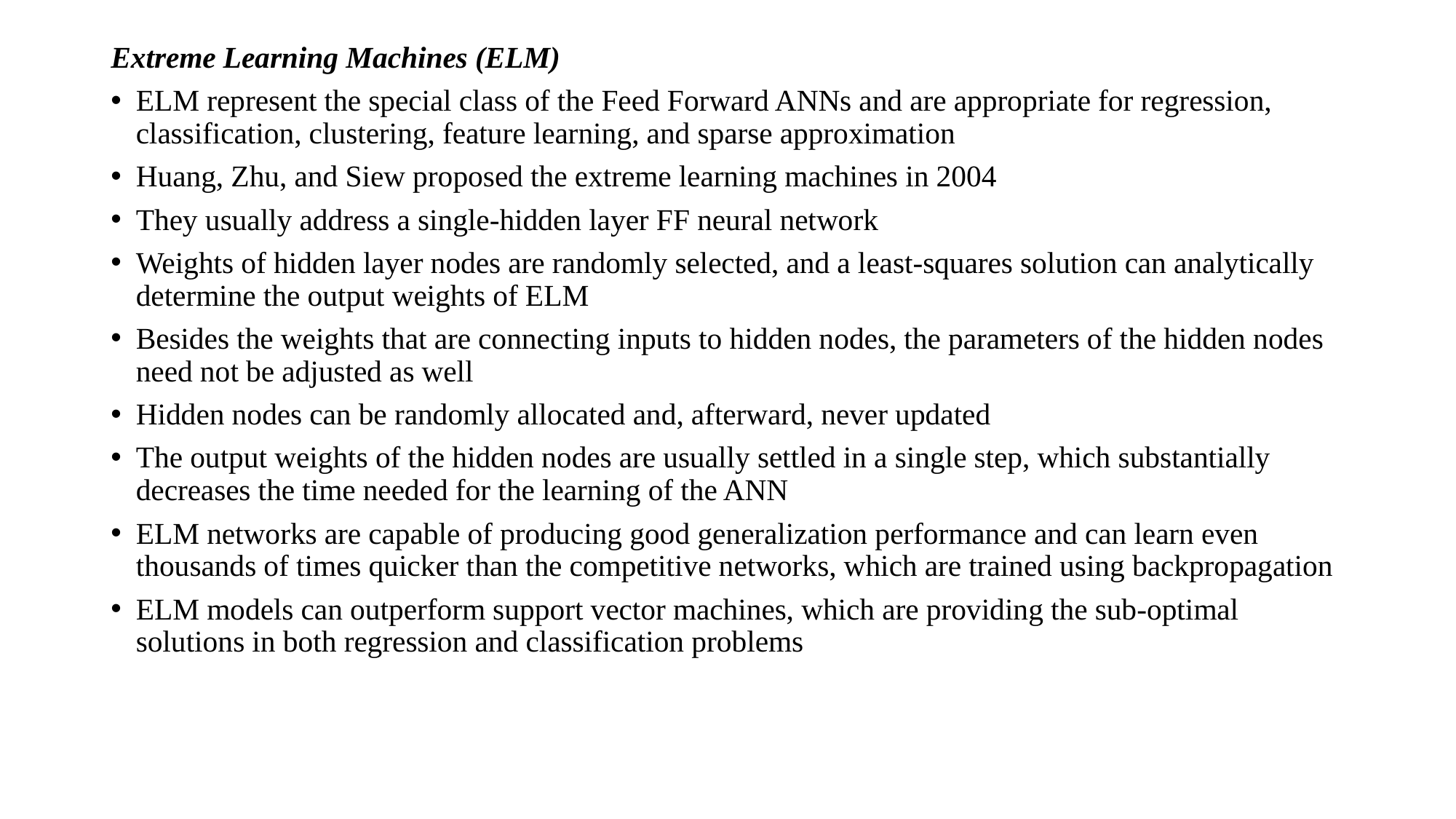

Extreme Learning Machines (ELM)
ELM represent the special class of the Feed Forward ANNs and are appropriate for regression, classification, clustering, feature learning, and sparse approximation
Huang, Zhu, and Siew proposed the extreme learning machines in 2004
They usually address a single-hidden layer FF neural network
Weights of hidden layer nodes are randomly selected, and a least-squares solution can analytically determine the output weights of ELM
Besides the weights that are connecting inputs to hidden nodes, the parameters of the hidden nodes need not be adjusted as well
Hidden nodes can be randomly allocated and, afterward, never updated
The output weights of the hidden nodes are usually settled in a single step, which substantially decreases the time needed for the learning of the ANN
ELM networks are capable of producing good generalization performance and can learn even thousands of times quicker than the competitive networks, which are trained using backpropagation
ELM models can outperform support vector machines, which are providing the sub-optimal solutions in both regression and classification problems